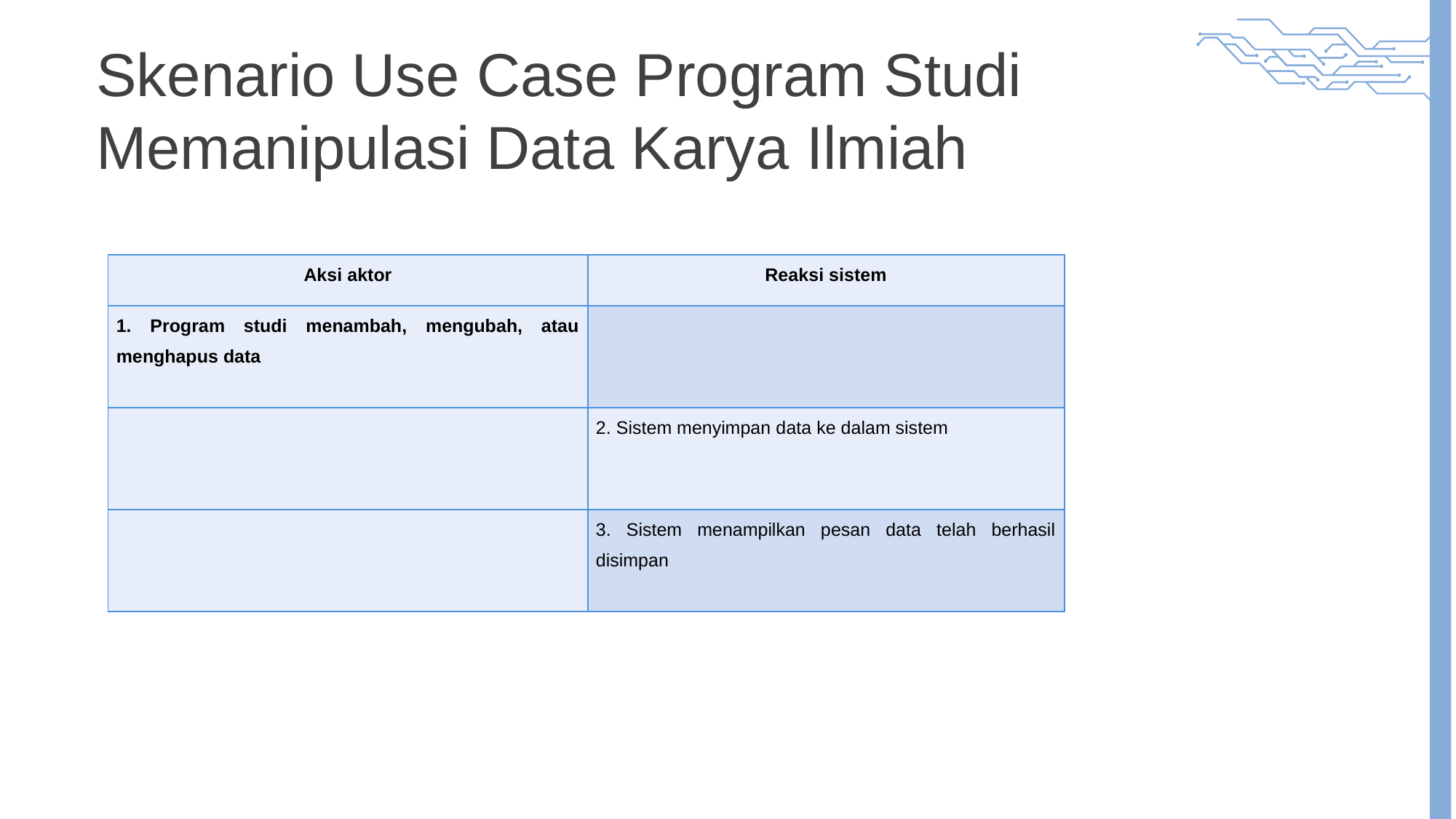

Skenario Use Case Program Studi Memanipulasi Data Karya Ilmiah
| Aksi aktor | Reaksi sistem |
| --- | --- |
| 1. Program studi menambah, mengubah, atau menghapus data |  |
|  | 2. Sistem menyimpan data ke dalam sistem |
|  | 3. Sistem menampilkan pesan data telah berhasil disimpan |